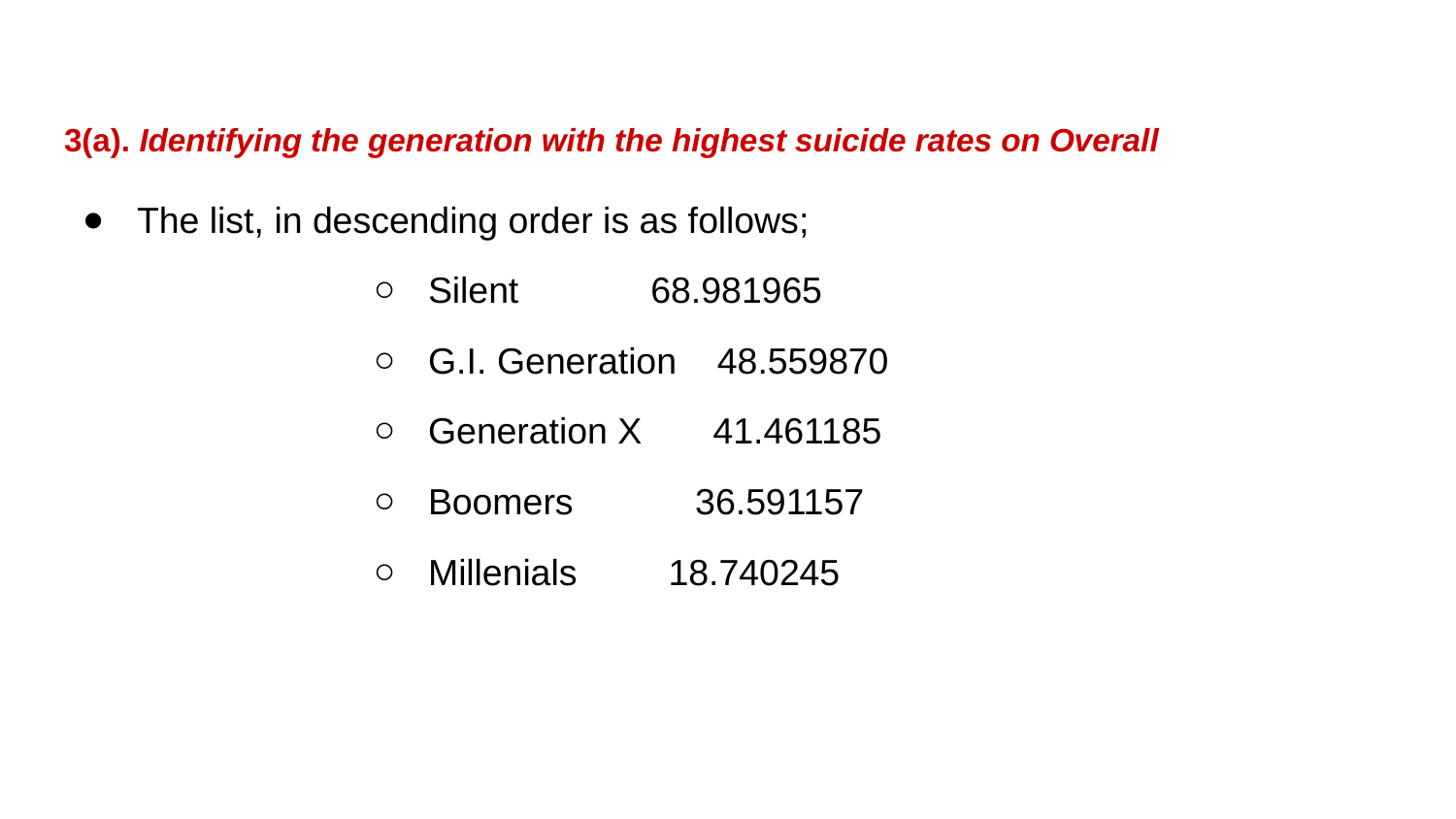

3(a). Identifying the generation with the highest suicide rates on Overall
The list, in descending order is as follows;
Silent             68.981965
G.I. Generation    48.559870
Generation X       41.461185
Boomers            36.591157
Millenials         18.740245